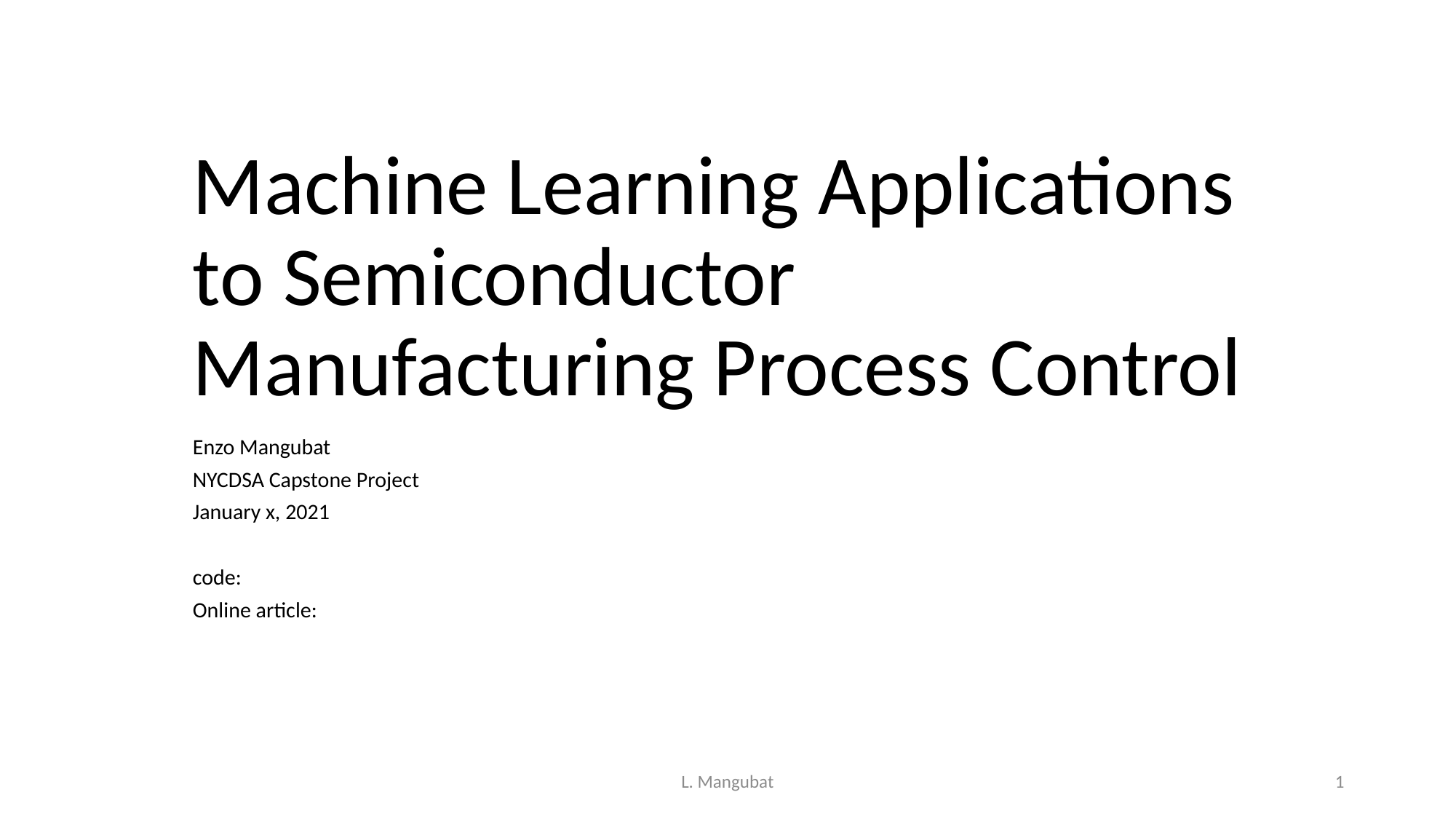

# Machine Learning Applications to Semiconductor Manufacturing Process Control
Enzo Mangubat
NYCDSA Capstone Project
January x, 2021

code:
Online article:
L. Mangubat
1